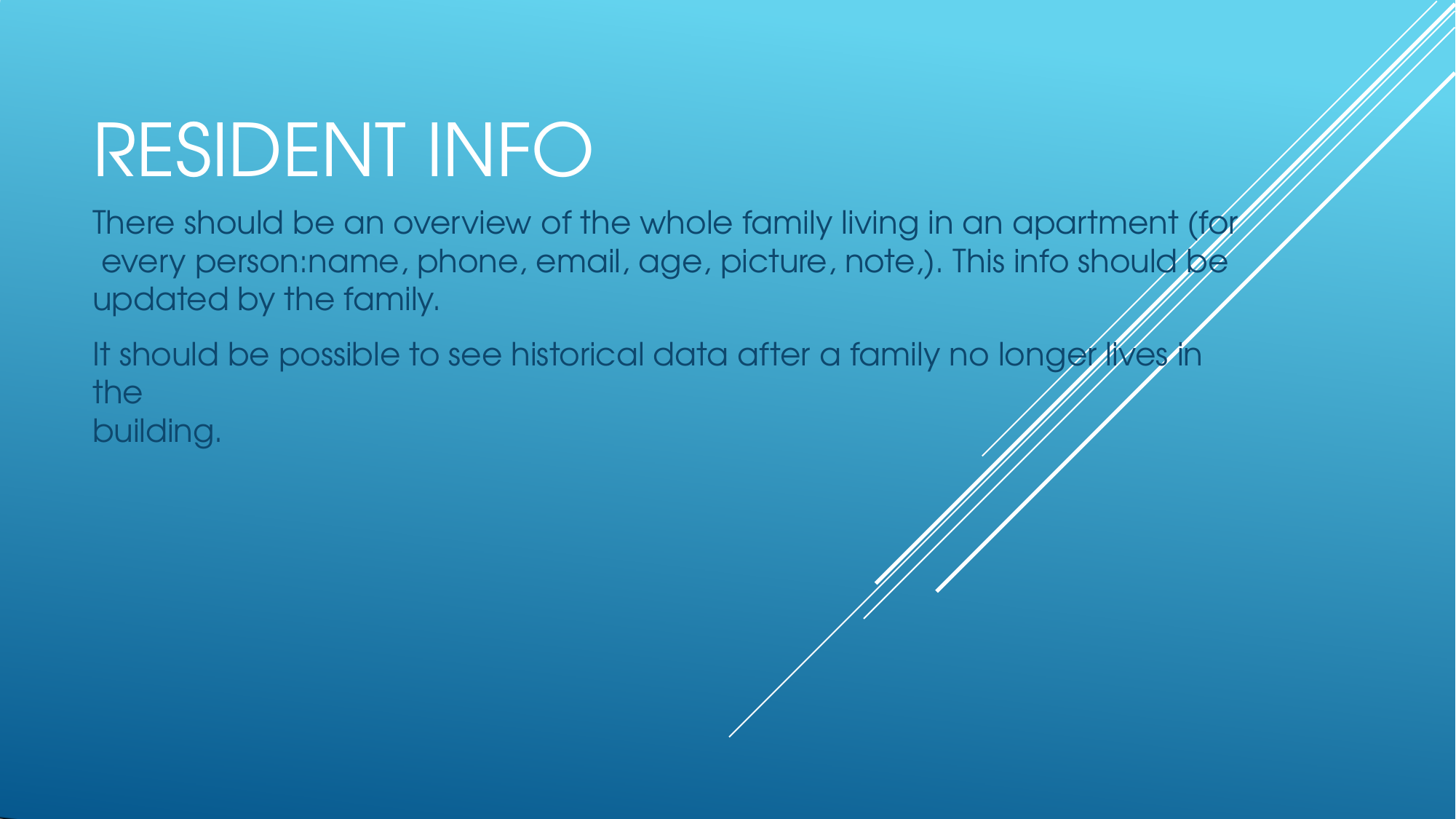

# RESIDENT INFO
There should be an overview of the whole family living in an apartment (for  every person:name, phone, email, age, picture, note,). This info should be  updated by the family.
It should be possible to see historical data after a family no longer lives in the
building.